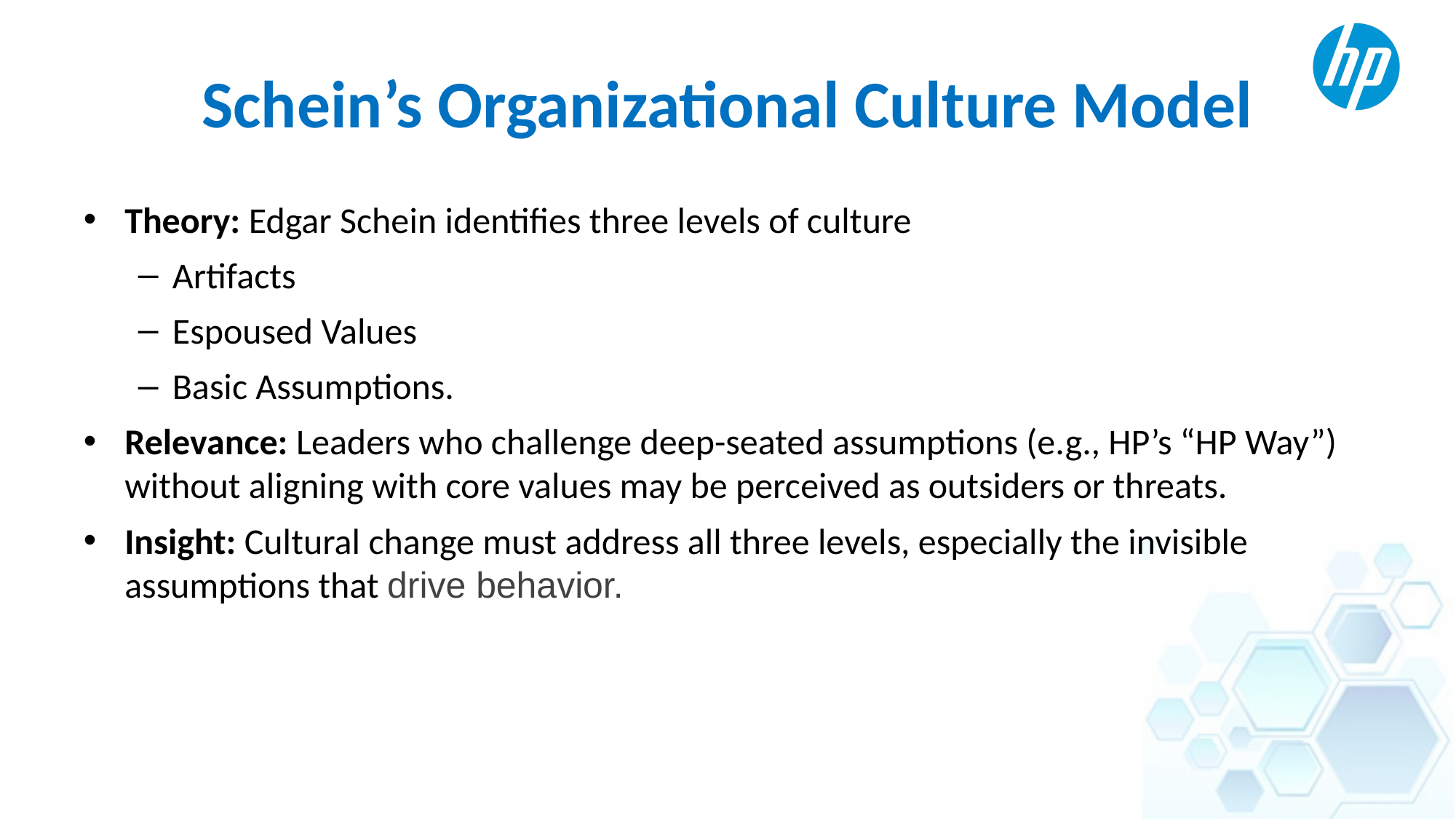

# Schein’s Organizational Culture Model
Theory: Edgar Schein identifies three levels of culture
Artifacts
Espoused Values
Basic Assumptions.
Relevance: Leaders who challenge deep-seated assumptions (e.g., HP’s “HP Way”) without aligning with core values may be perceived as outsiders or threats.
Insight: Cultural change must address all three levels, especially the invisible assumptions that drive behavior.